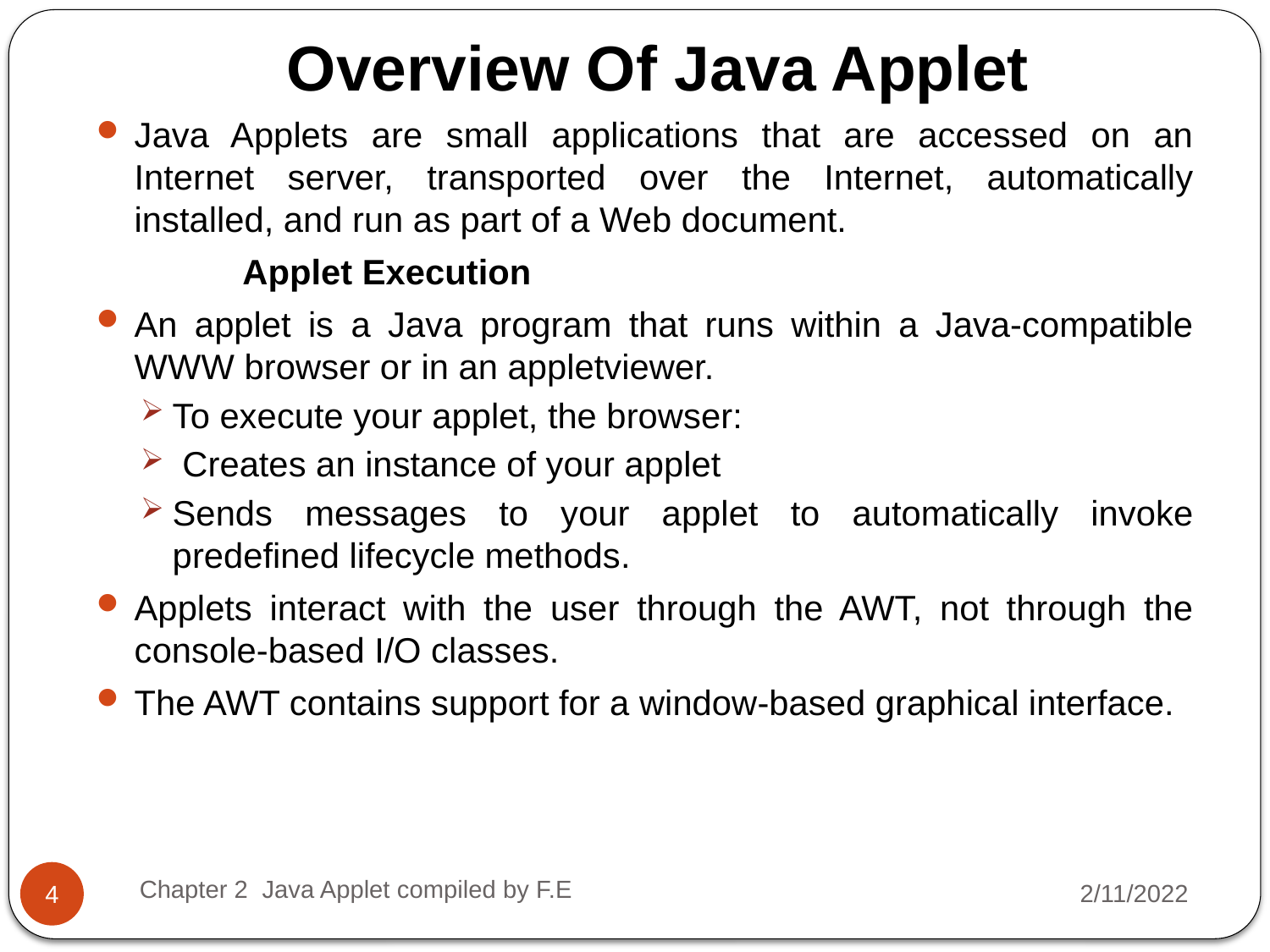

# Overview Of Java Applet
Java Applets are small applications that are accessed on an Internet server, transported over the Internet, automatically installed, and run as part of a Web document.
               Applet Execution
An applet is a Java program that runs within a Java-compatible WWW browser or in an appletviewer.
To execute your applet, the browser:
 Creates an instance of your applet
Sends messages to your applet to automatically invoke predefined lifecycle methods.
Applets interact with the user through the AWT, not through the console-based I/O classes.
The AWT contains support for a window-based graphical interface.
Chapter 2  Java Applet compiled by F.E
2/11/2022
4